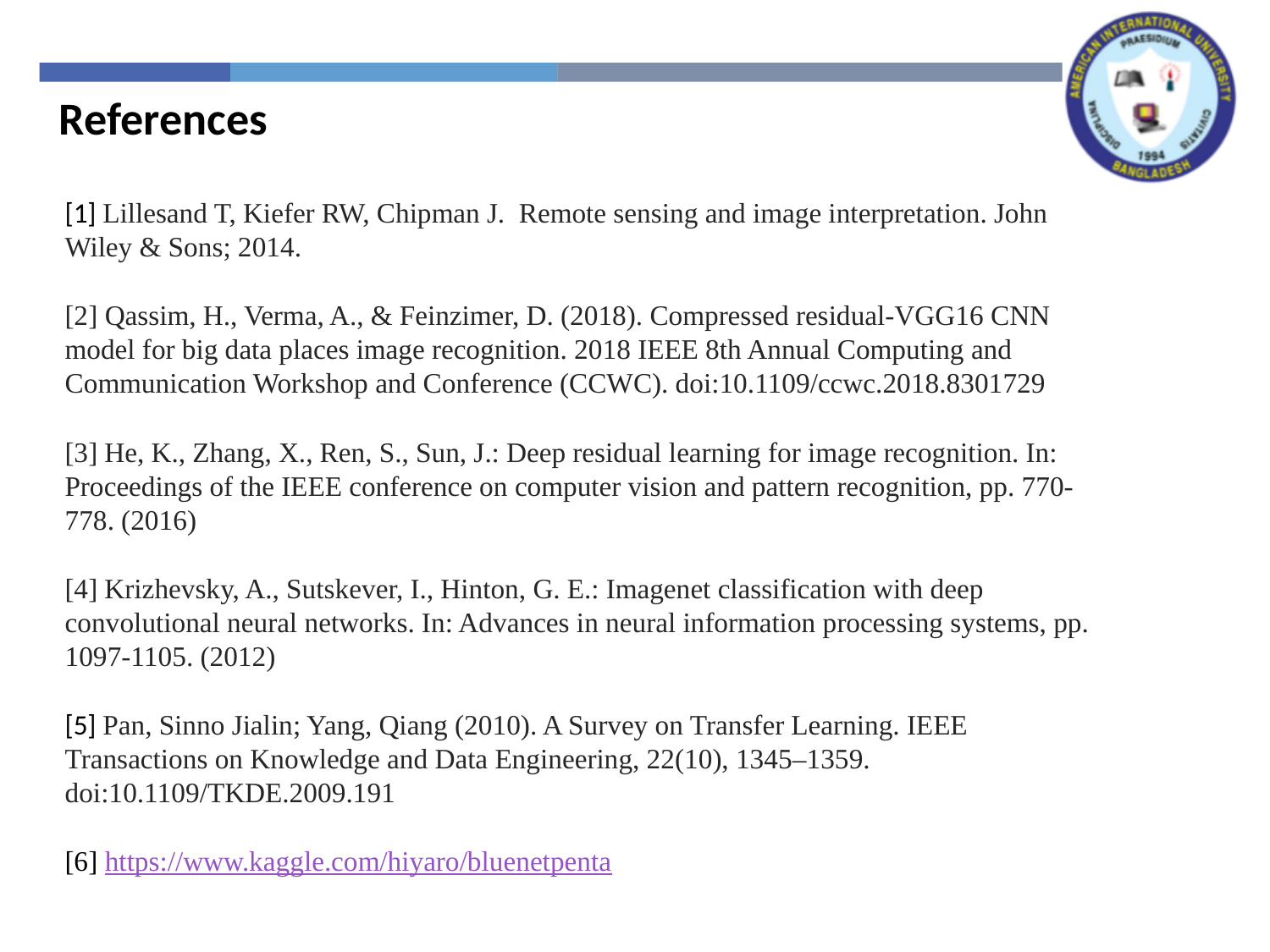

References
[1] Lillesand T, Kiefer RW, Chipman J.  Remote sensing and image interpretation. John Wiley & Sons; 2014.
[2] Qassim, H., Verma, A., & Feinzimer, D. (2018). Compressed residual-VGG16 CNN model for big data places image recognition. 2018 IEEE 8th Annual Computing and Communication Workshop and Conference (CCWC). doi:10.1109/ccwc.2018.8301729
[3] He, K., Zhang, X., Ren, S., Sun, J.: Deep residual learning for image recognition. In: Proceedings of the IEEE conference on computer vision and pattern recognition, pp. 770-778. (2016)
[4] Krizhevsky, A., Sutskever, I., Hinton, G. E.: Imagenet classification with deep convolutional neural networks. In: Advances in neural information processing systems, pp. 1097-1105. (2012)
[5] Pan, Sinno Jialin; Yang, Qiang (2010). A Survey on Transfer Learning. IEEE Transactions on Knowledge and Data Engineering, 22(10), 1345–1359. doi:10.1109/TKDE.2009.191
[6] https://www.kaggle.com/hiyaro/bluenetpenta